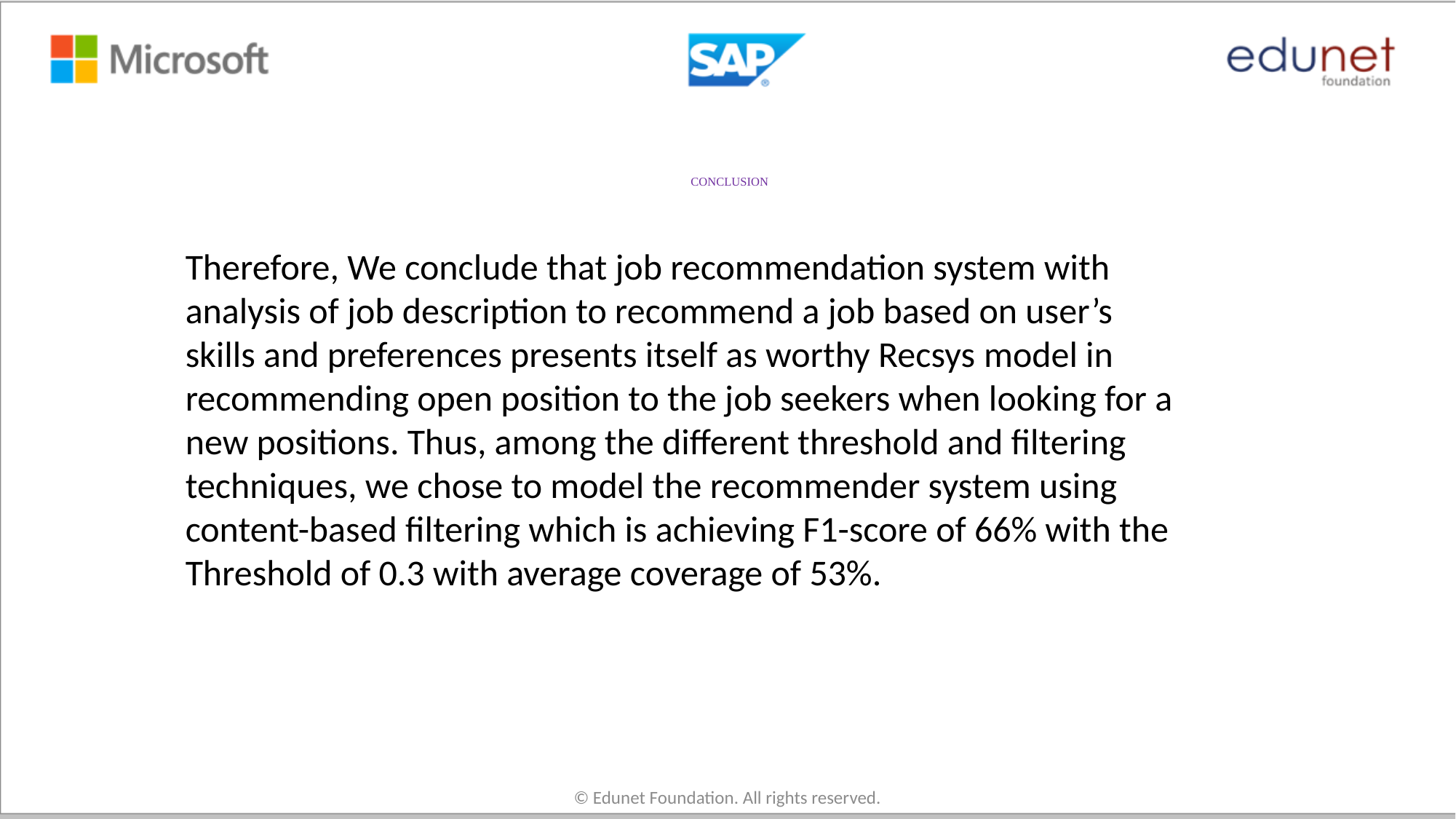

# CONCLUSION
Therefore, We conclude that job recommendation system with analysis of job description to recommend a job based on user’s skills and preferences presents itself as worthy Recsys model in recommending open position to the job seekers when looking for a new positions. Thus, among the different threshold and filtering techniques, we chose to model the recommender system using content-based filtering which is achieving F1-score of 66% with the Threshold of 0.3 with average coverage of 53%.

© Edunet Foundation. All rights reserved.